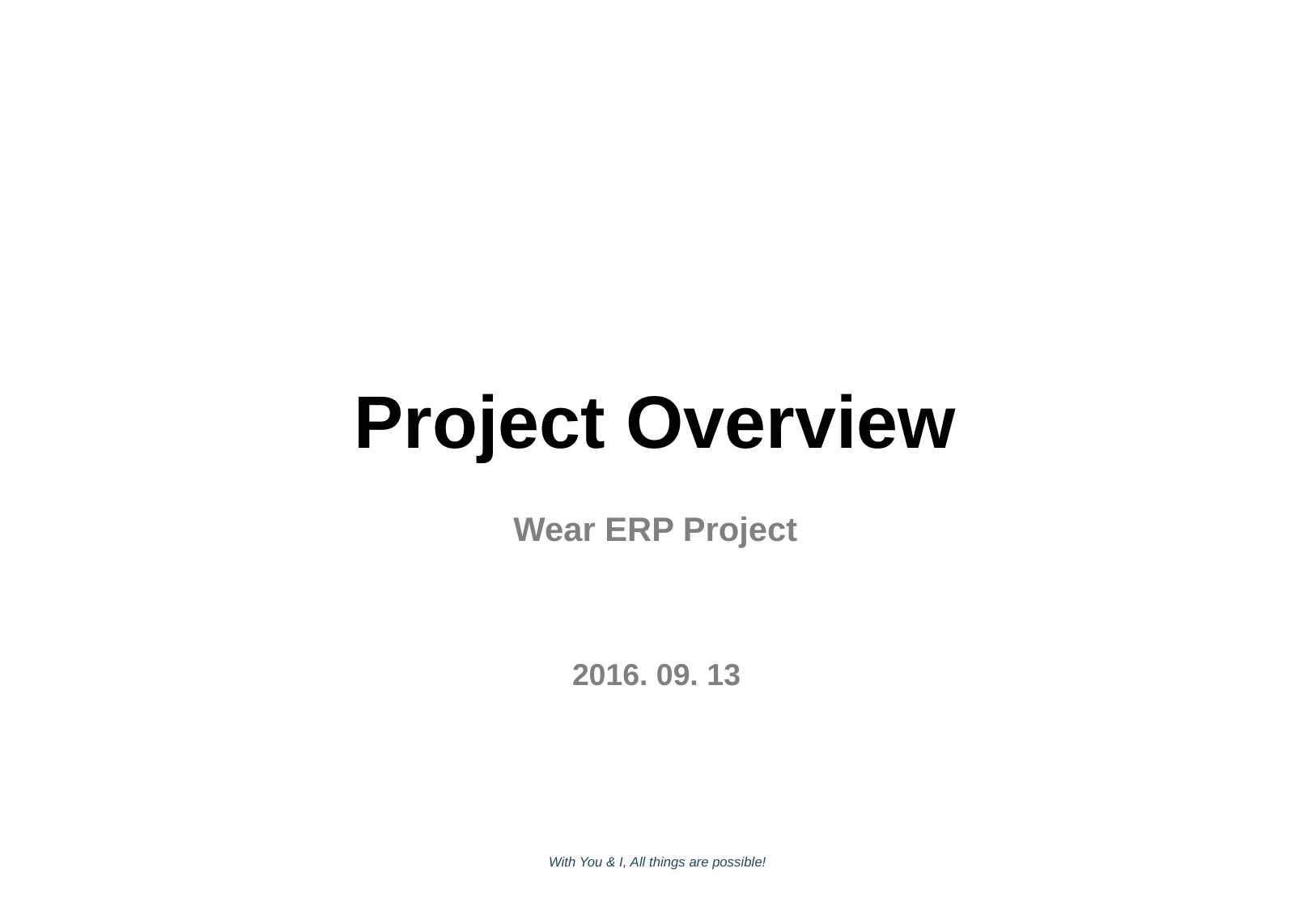

# Project Overview Wear ERP Project
2016. 09. 13